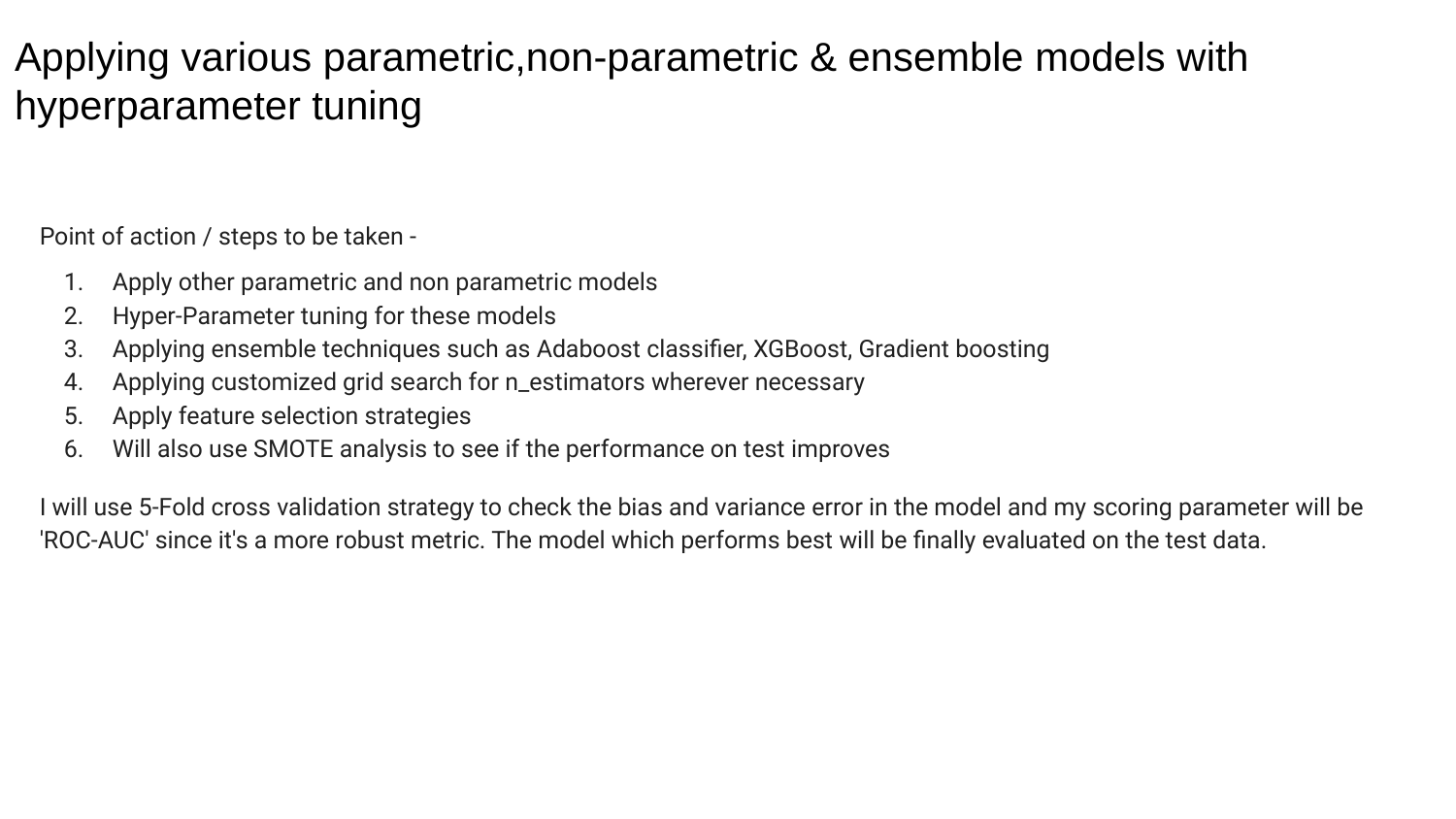

# Applying various parametric,non-parametric & ensemble models with hyperparameter tuning
Point of action / steps to be taken -
Apply other parametric and non parametric models
Hyper-Parameter tuning for these models
Applying ensemble techniques such as Adaboost classifier, XGBoost, Gradient boosting
Applying customized grid search for n_estimators wherever necessary
Apply feature selection strategies
Will also use SMOTE analysis to see if the performance on test improves
I will use 5-Fold cross validation strategy to check the bias and variance error in the model and my scoring parameter will be 'ROC-AUC' since it's a more robust metric. The model which performs best will be finally evaluated on the test data.